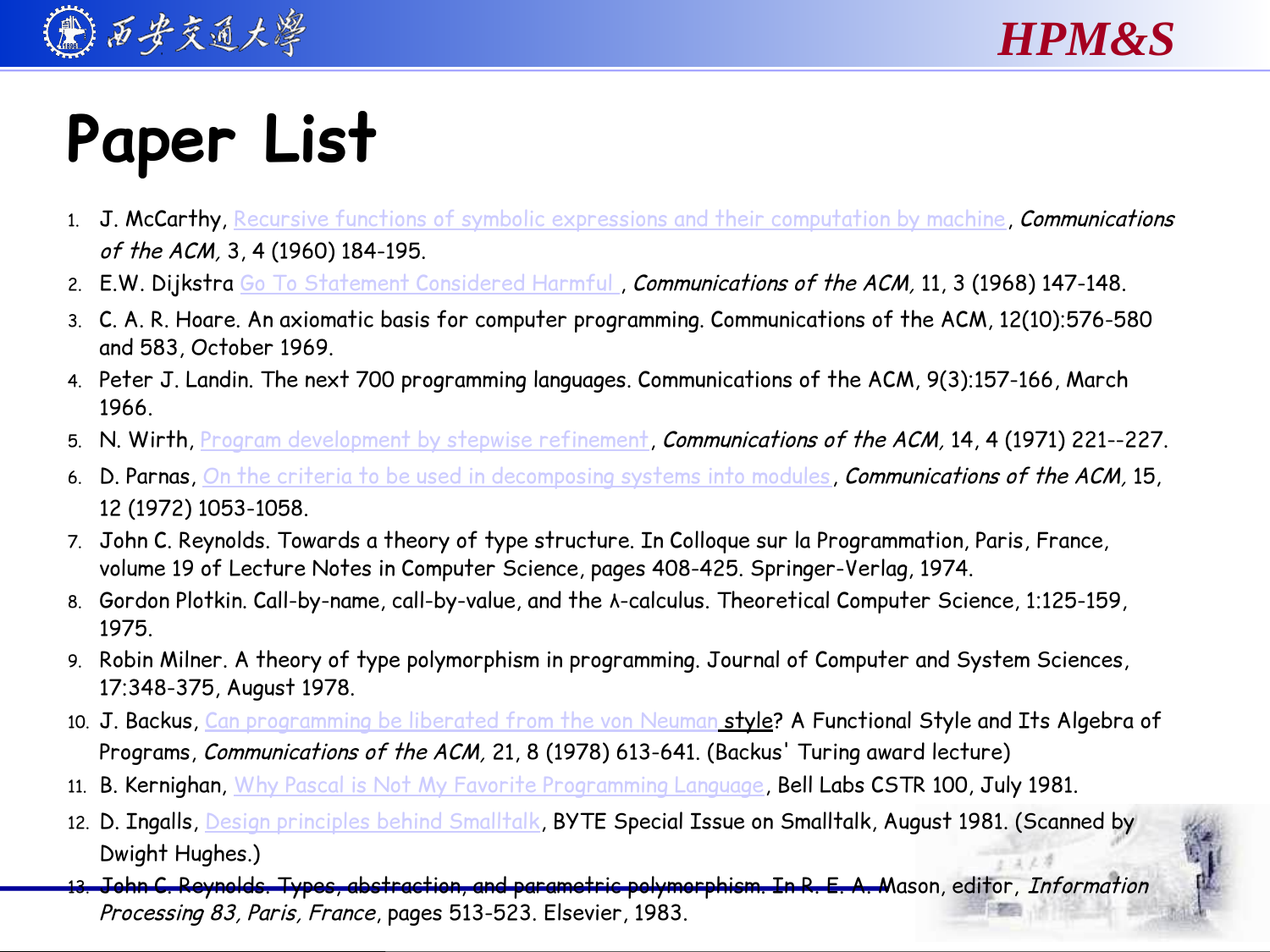

# Paper List
J. McCarthy, Recursive functions of symbolic expressions and their computation by machine, Communications of the ACM, 3, 4 (1960) 184-195.
E.W. Dijkstra Go To Statement Considered Harmful , Communications of the ACM, 11, 3 (1968) 147-148.
C. A. R. Hoare. An axiomatic basis for computer programming. Communications of the ACM, 12(10):576-580 and 583, October 1969.
Peter J. Landin. The next 700 programming languages. Communications of the ACM, 9(3):157-166, March 1966.
N. Wirth, Program development by stepwise refinement, Communications of the ACM, 14, 4 (1971) 221--227.
D. Parnas, On the criteria to be used in decomposing systems into modules, Communications of the ACM, 15, 12 (1972) 1053-1058.
John C. Reynolds. Towards a theory of type structure. In Colloque sur la Programmation, Paris, France, volume 19 of Lecture Notes in Computer Science, pages 408-425. Springer-Verlag, 1974.
Gordon Plotkin. Call-by-name, call-by-value, and the λ-calculus. Theoretical Computer Science, 1:125-159, 1975.
Robin Milner. A theory of type polymorphism in programming. Journal of Computer and System Sciences, 17:348-375, August 1978.
J. Backus, Can programming be liberated from the von Neuman style? A Functional Style and Its Algebra of Programs, Communications of the ACM, 21, 8 (1978) 613-641. (Backus' Turing award lecture)
B. Kernighan, Why Pascal is Not My Favorite Programming Language, Bell Labs CSTR 100, July 1981.
D. Ingalls, Design principles behind Smalltalk, BYTE Special Issue on Smalltalk, August 1981. (Scanned by Dwight Hughes.)
John C. Reynolds. Types, abstraction, and parametric polymorphism. In R. E. A. Mason, editor, Information Processing 83, Paris, France, pages 513-523. Elsevier, 1983.